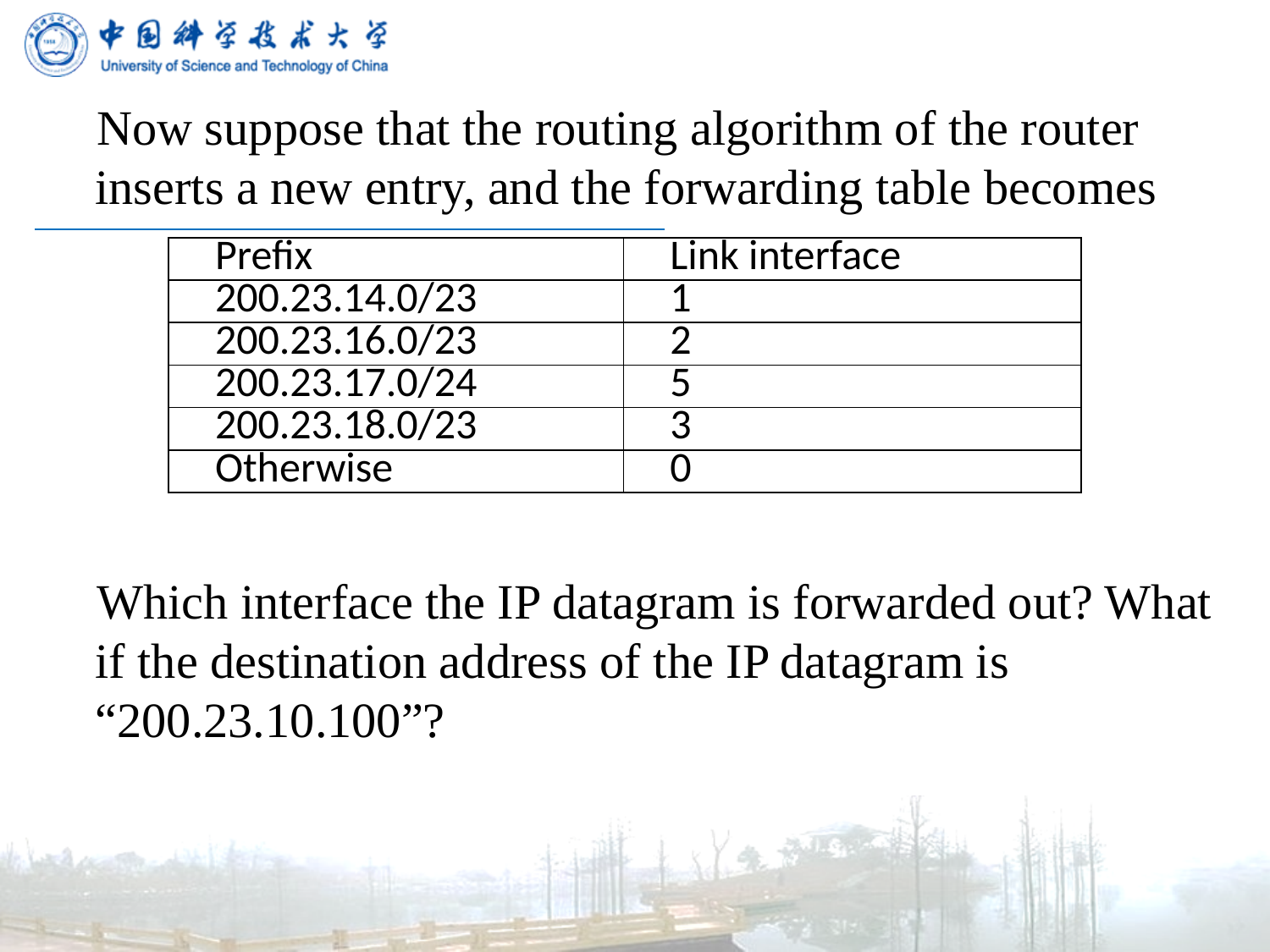

Now suppose that the routing algorithm of the router inserts a new entry, and the forwarding table becomes

    Which interface the IP datagram is forwarded out? What if the destination address of the IP datagram is “200.23.10.100”?

| Prefix | Link interface |
| --- | --- |
| 200.23.14.0/23 | 1 |
| 200.23.16.0/23 | 2 |
| 200.23.17.0/24 | 5 |
| 200.23.18.0/23 | 3 |
| Otherwise | 0 |